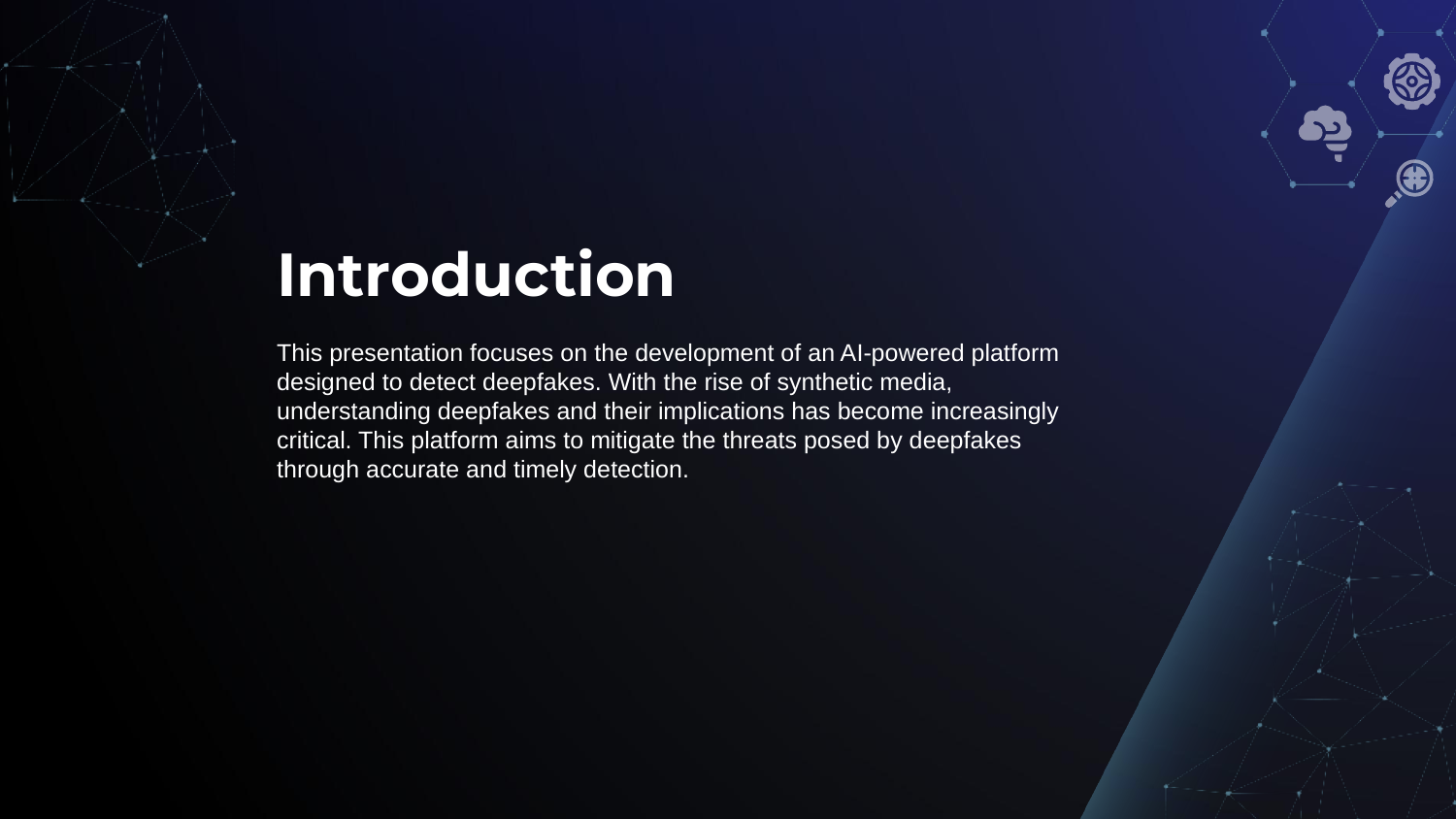

# Introduction
This presentation focuses on the development of an AI-powered platform designed to detect deepfakes. With the rise of synthetic media, understanding deepfakes and their implications has become increasingly critical. This platform aims to mitigate the threats posed by deepfakes through accurate and timely detection.